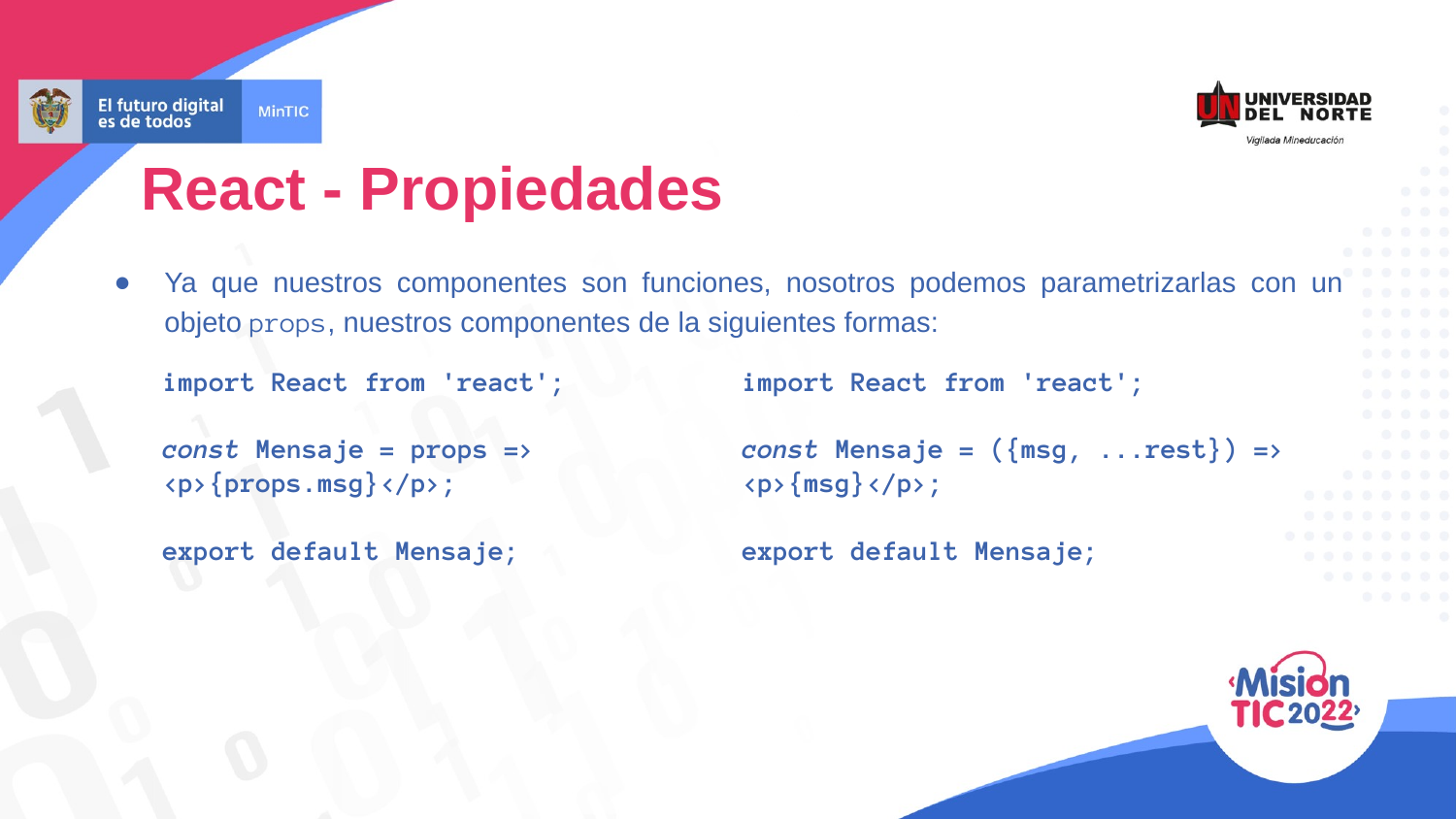

React - Propiedades
Ya que nuestros componentes son funciones, nosotros podemos parametrizarlas con un objeto props, nuestros componentes de la siguientes formas:

import React from 'react';

const Mensaje = props => <p>{props.msg}</p>;

export default Mensaje;
import React from 'react';

const Mensaje = ({msg, ...rest}) => <p>{msg}</p>;

export default Mensaje;